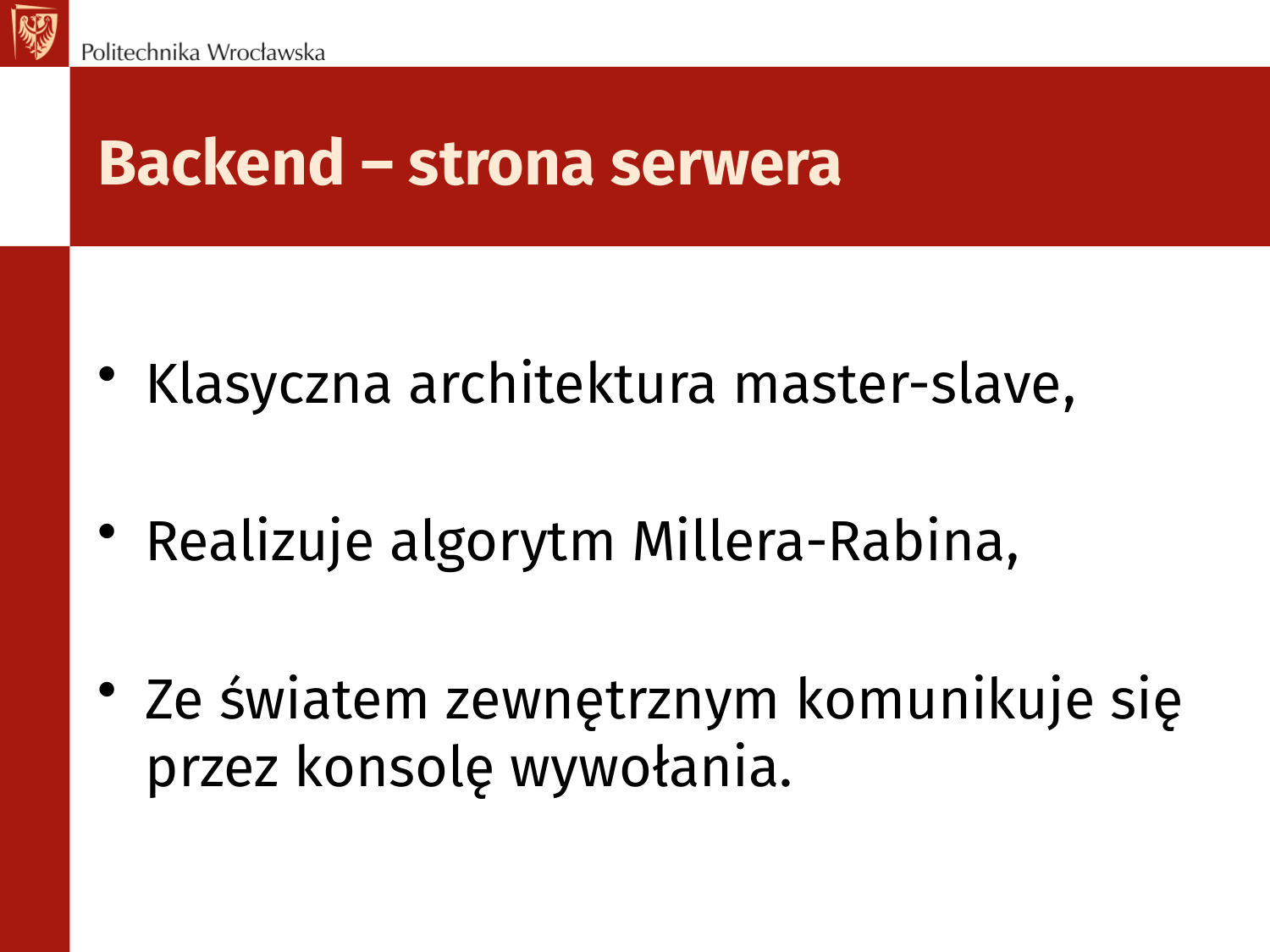

# Backend – strona serwera

Klasyczna architektura master-slave,

Realizuje algorytm Millera-Rabina,

Ze światem zewnętrznym komunikuje się przez konsolę wywołania.